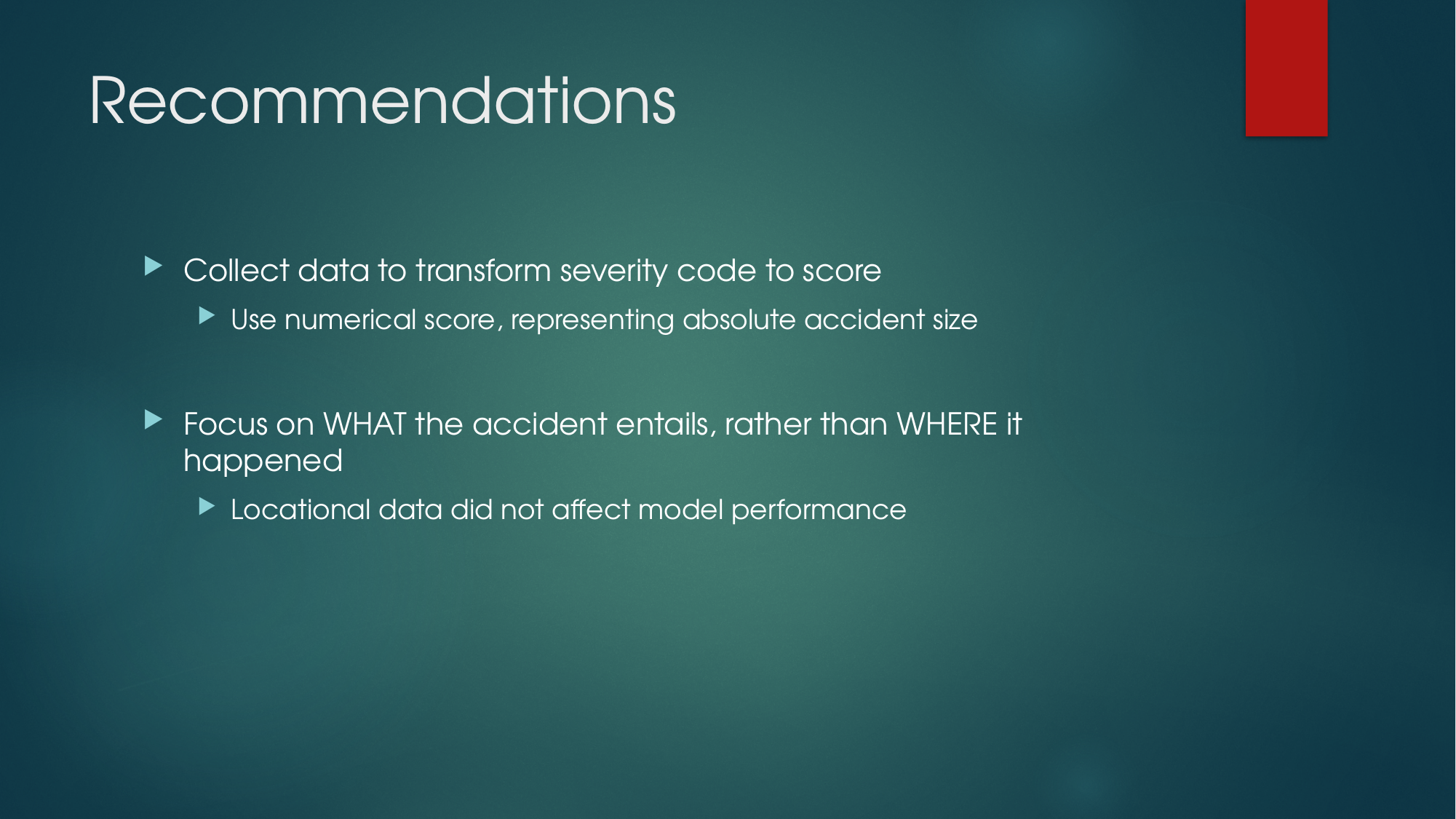

# Recommendations
Collect data to transform severity code to score
Use numerical score, representing absolute accident size

Focus on WHAT the accident entails, rather than WHERE it happened
Locational data did not affect model performance